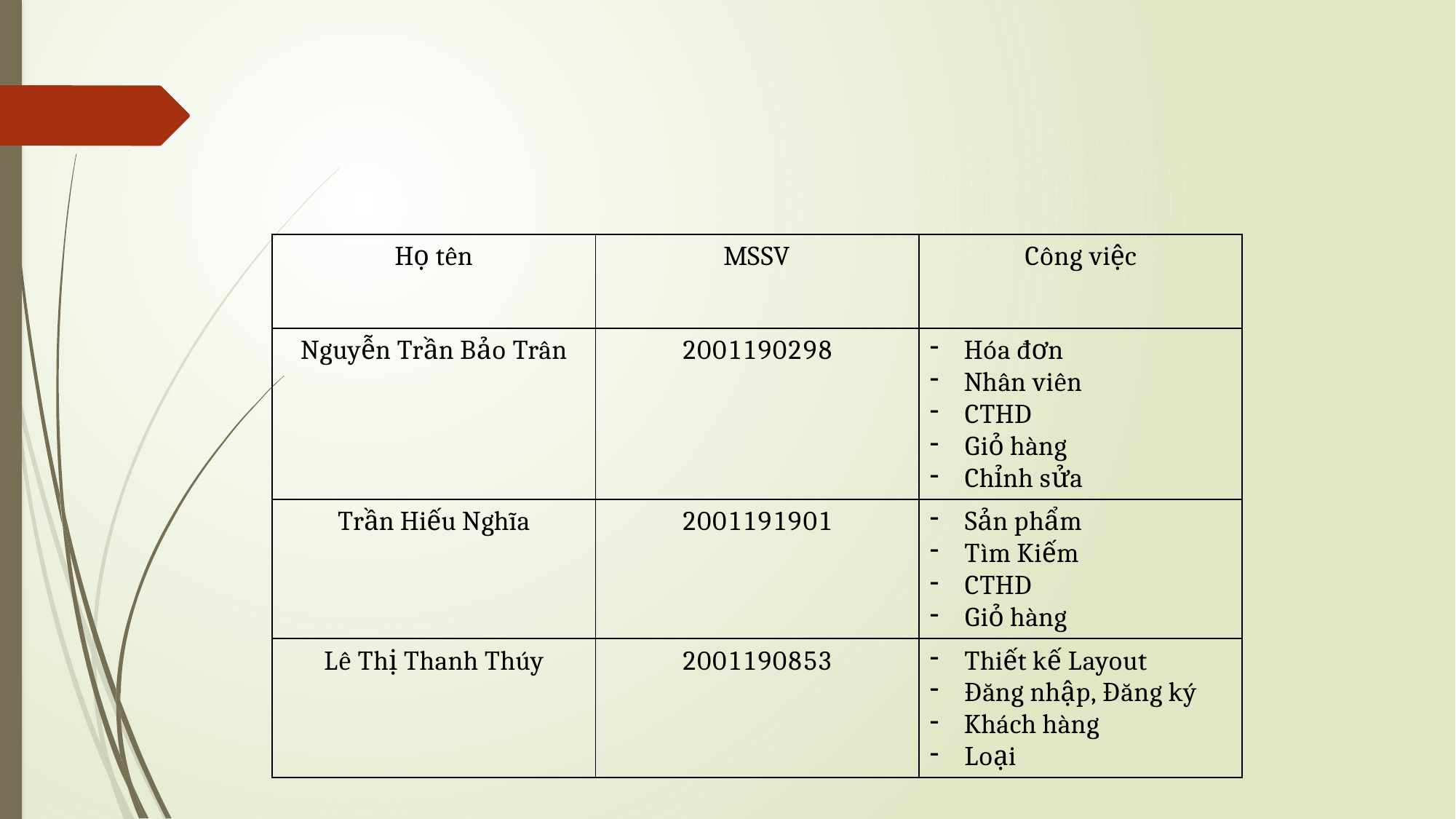

| Họ tên | MSSV | Công việc |
| --- | --- | --- |
| Nguyễn Trần Bảo Trân | 2001190298 | Hóa đơn Nhân viên CTHD Giỏ hàng Chỉnh sửa |
| Trần Hiếu Nghĩa | 2001191901 | Sản phẩm Tìm Kiếm CTHD Giỏ hàng |
| Lê Thị Thanh Thúy | 2001190853 | Thiết kế Layout Đăng nhập, Đăng ký Khách hàng Loại |